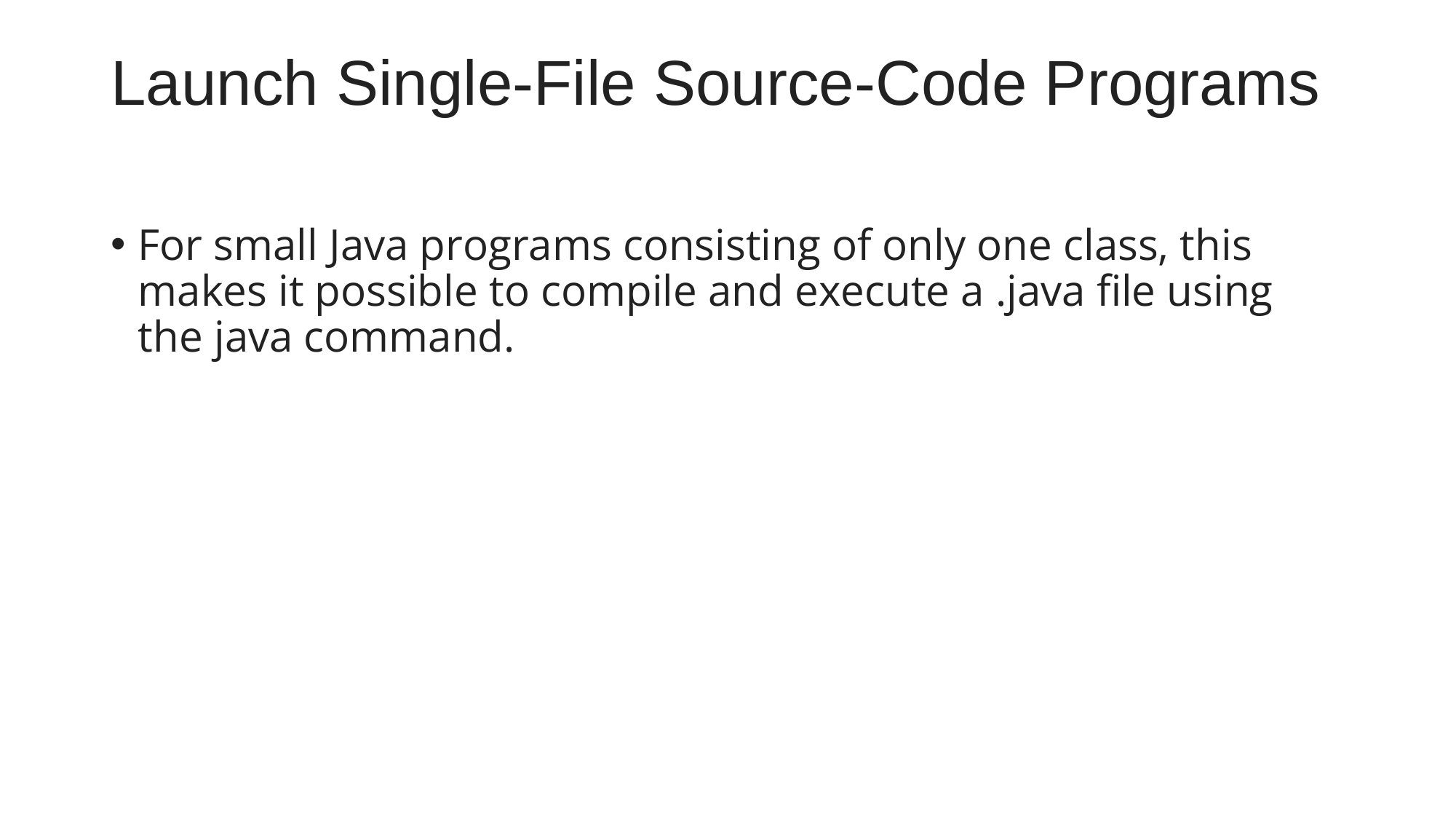

# Launch Single-File Source-Code Programs
For small Java programs consisting of only one class, this makes it possible to compile and execute a .java file using the java command.